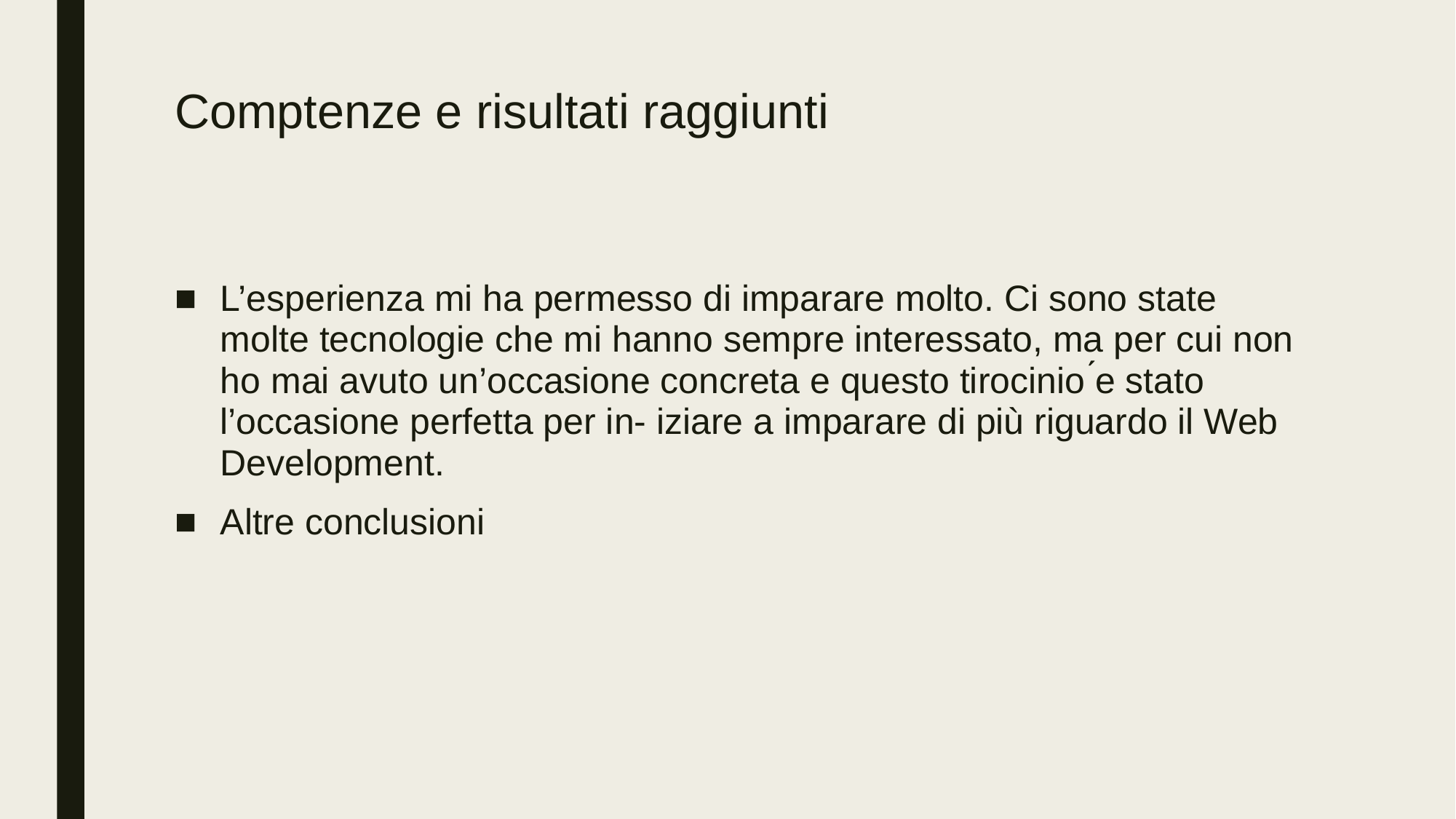

# Comptenze e risultati raggiunti
L’esperienza mi ha permesso di imparare molto. Ci sono state molte tecnologie che mi hanno sempre interessato, ma per cui non ho mai avuto un’occasione concreta e questo tirocinio ́e stato l’occasione perfetta per in- iziare a imparare di più riguardo il Web Development.
Altre conclusioni